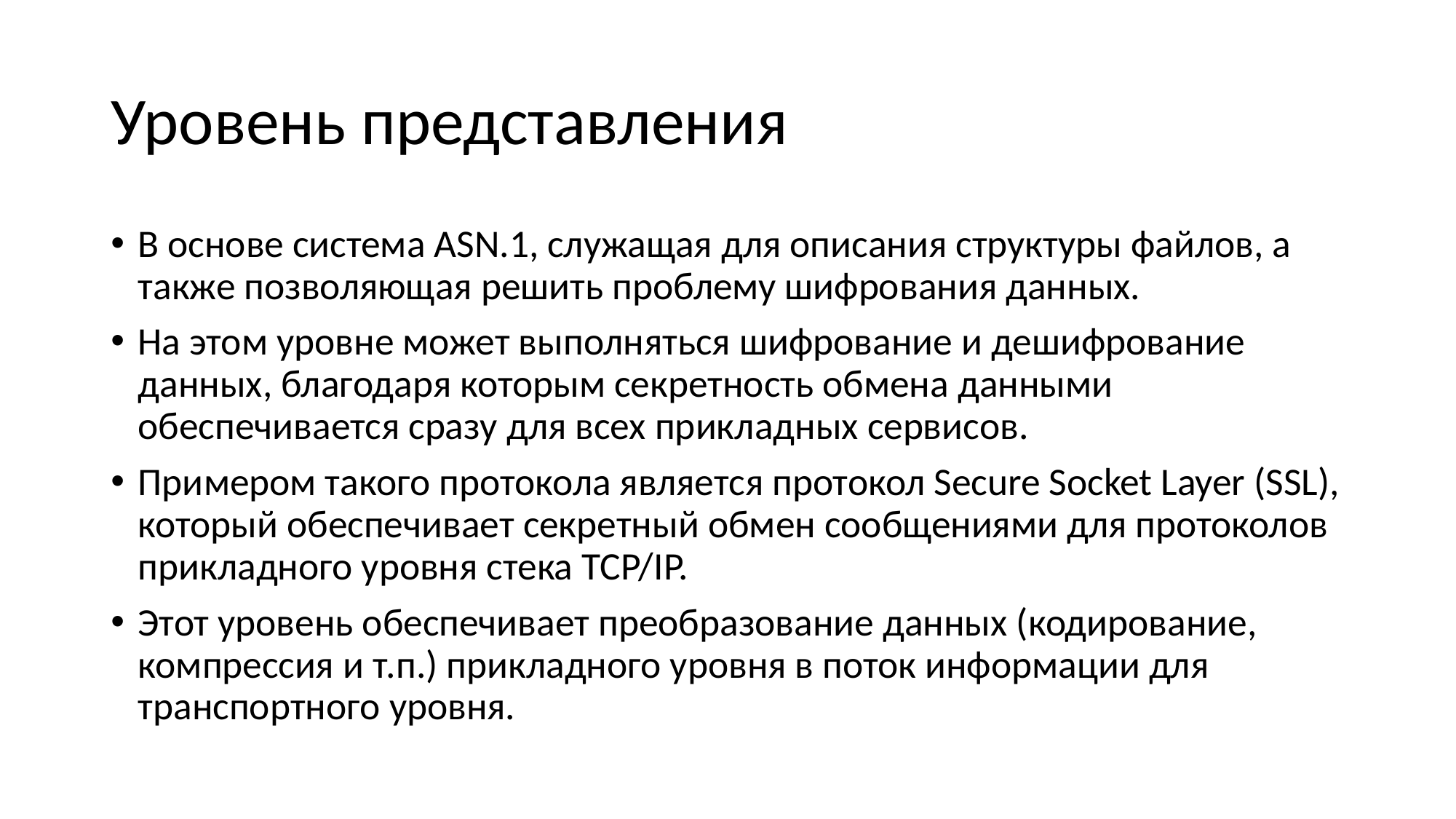

# Уровень представления
В основе система ASN.1, служащая для описания структуры файлов, а также позволяющая решить проблему шифрования данных.
На этом уровне может выполняться шифрование и дешифрование данных, благодаря которым секретность обмена данными обеспечивается сразу для всех прикладных сервисов.
Примером такого протокола является протокол Secure Socket Layer (SSL), который обеспечивает секретный обмен сообщениями для протоколов прикладного уровня стека TCP/IP.
Этот уровень обеспечивает преобразование данных (кодирование, компрессия и т.п.) прикладного уровня в поток информации для транспортного уровня.